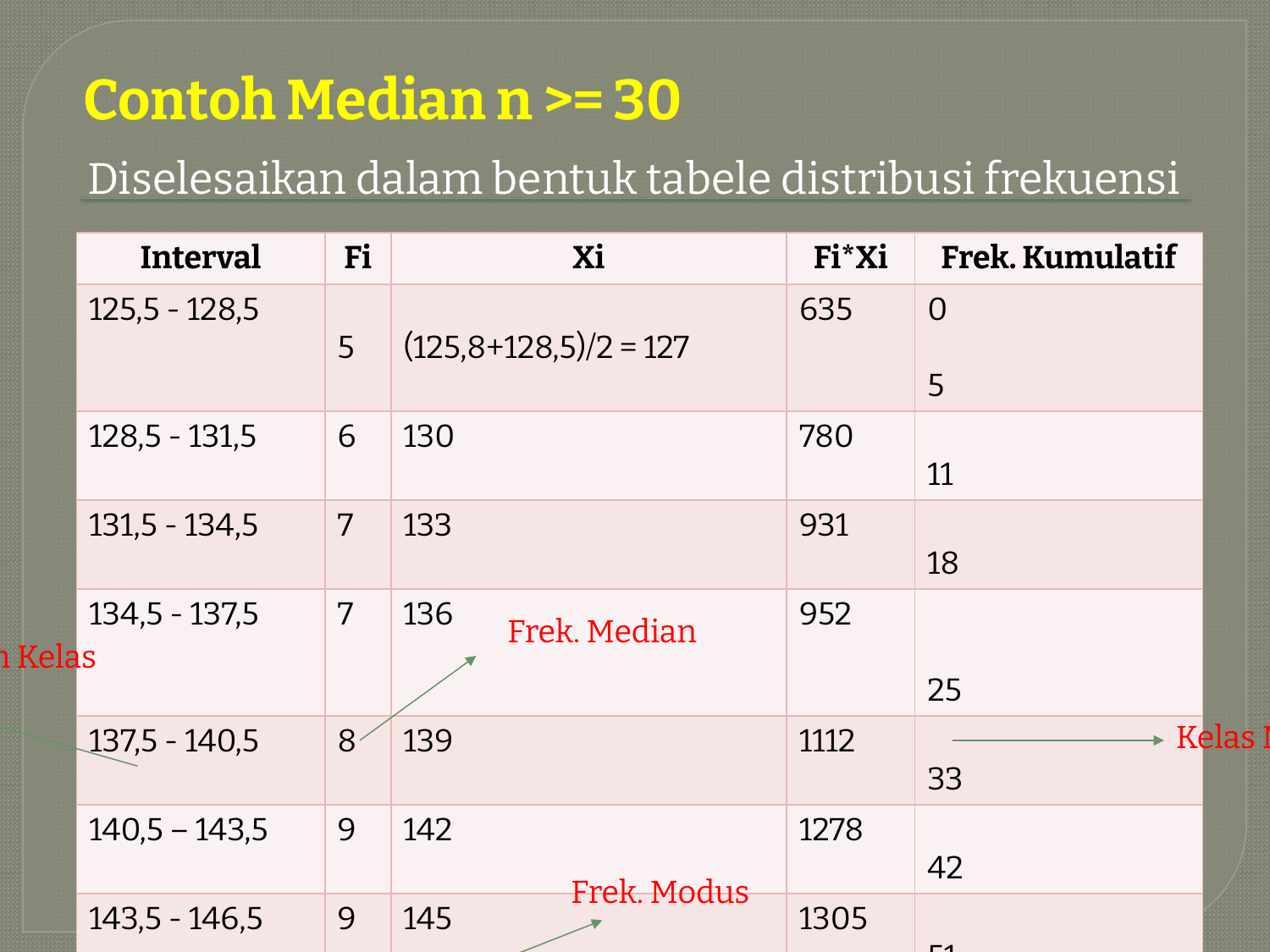

# Contoh Median n >= 30
Diselesaikan dalam bentuk tabele distribusi frekuensi
| Interval | Fi | Xi | Fi\*Xi | Frek. Kumulatif |
| --- | --- | --- | --- | --- |
| 125,5 - 128,5 | 5 | (125,8+128,5)/2 = 127 | 635 | 0 5 |
| 128,5 - 131,5 | 6 | 130 | 780 | 11 |
| 131,5 - 134,5 | 7 | 133 | 931 | 18 |
| 134,5 - 137,5 | 7 | 136 | 952 | 25 |
| 137,5 - 140,5 | 8 | 139 | 1112 | 33 |
| 140,5 – 143,5 | 9 | 142 | 1278 | 42 |
| 143,5 - 146,5 | 9 | 145 | 1305 | 51 |
| 146,5 – 149,5 | 9 | 148 | 1332 | 60 |
| Jumlah | 60 |  | 8325 |  |
Frek. Median
Batas tepi bawah Kelas Median
Kelas Median
Frek. Modus
Batas tepi bawah Kelas Modus
Kelas Modus (krn nilai frek tertinggi)